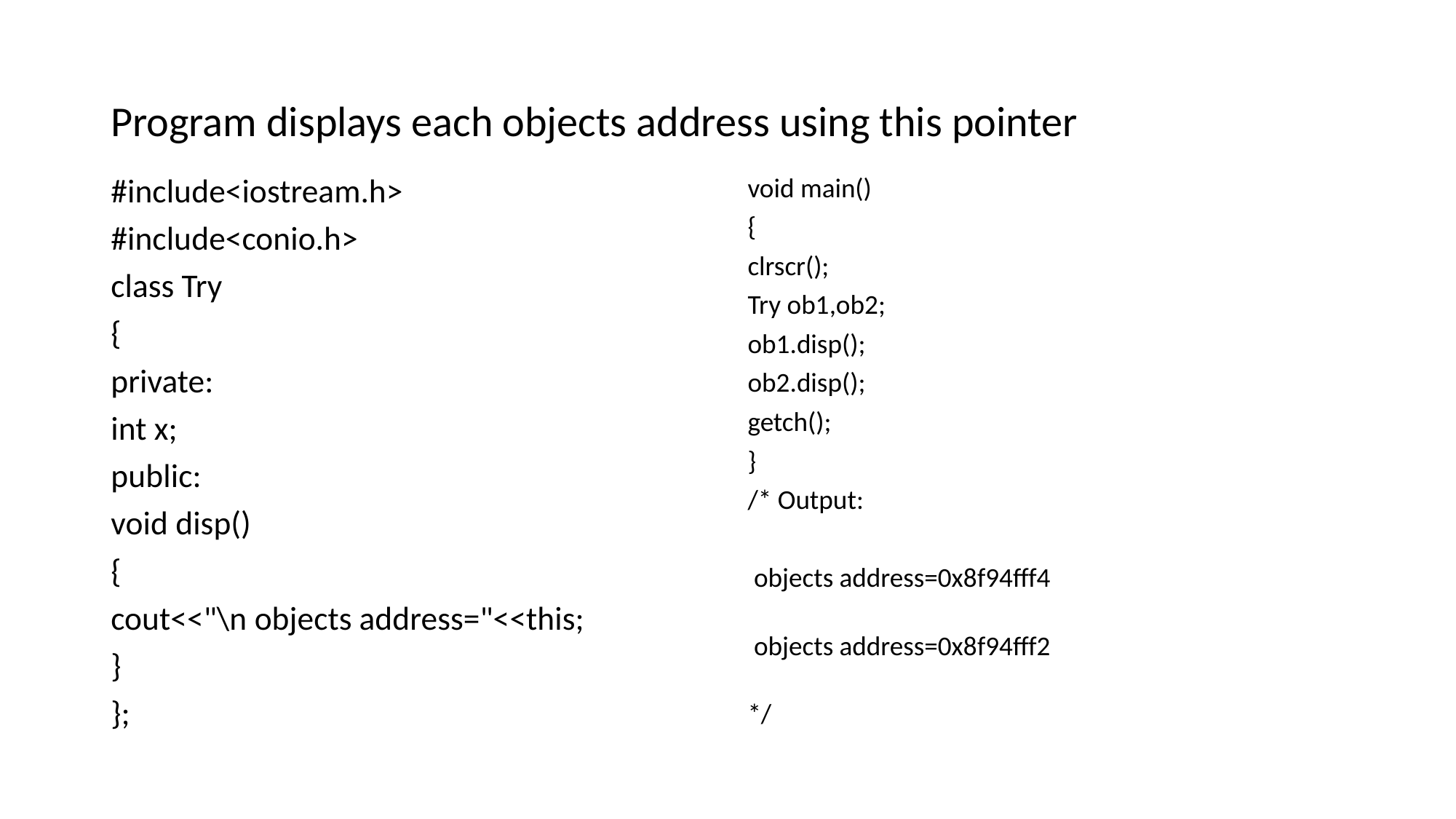

# Program displays each objects address using this pointer
#include<iostream.h>
#include<conio.h>
class Try
{
private:
int x;
public:
void disp()
{
cout<<"\n objects address="<<this;
}
};
void main()
{
clrscr();
Try ob1,ob2;
ob1.disp();
ob2.disp();
getch();
}
/* Output:

 objects address=0x8f94fff4
 objects address=0x8f94fff2
*/